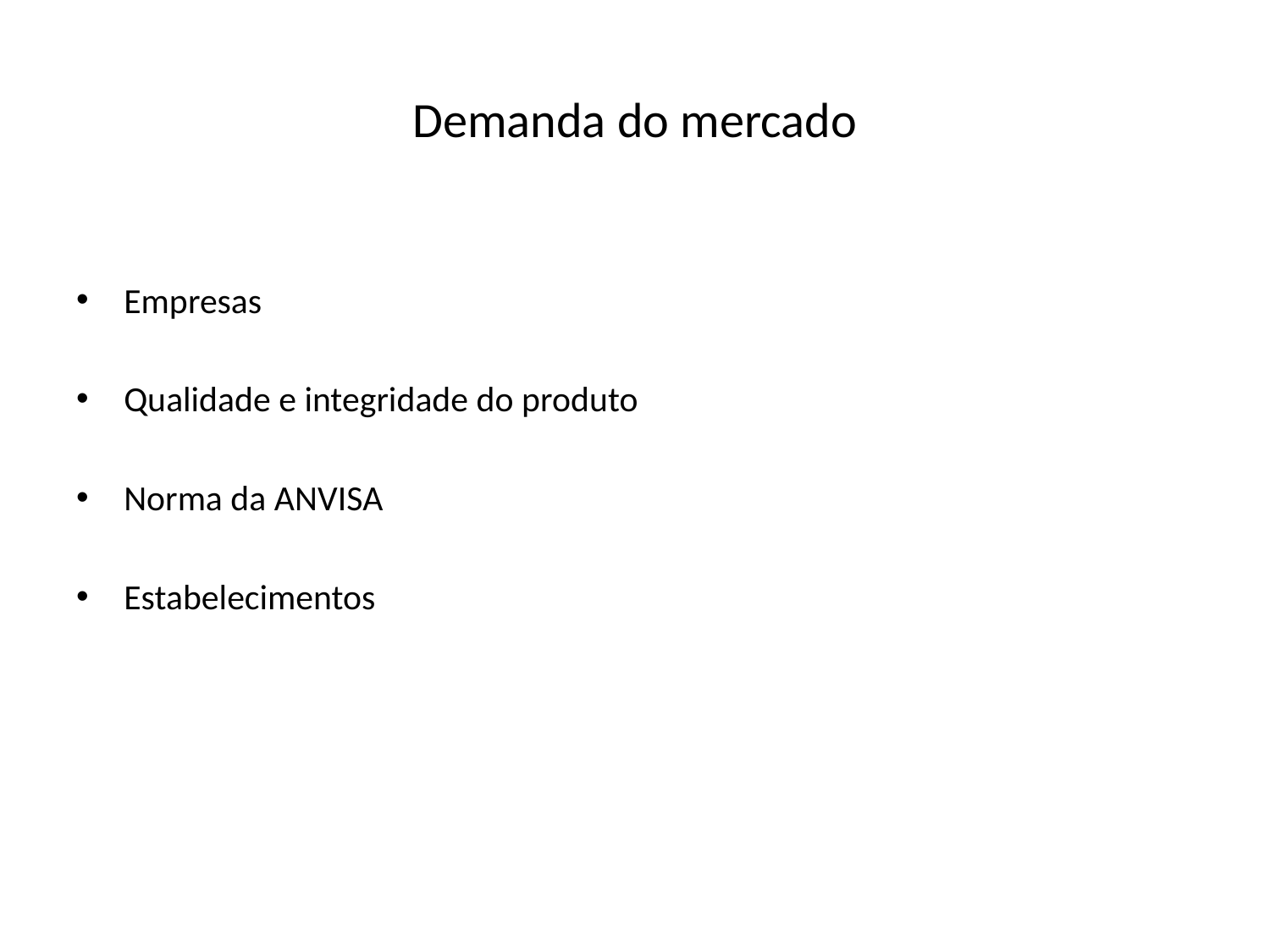

# Demanda do mercado

Empresas

Qualidade e integridade do produto

Norma da ANVISA

Estabelecimentos